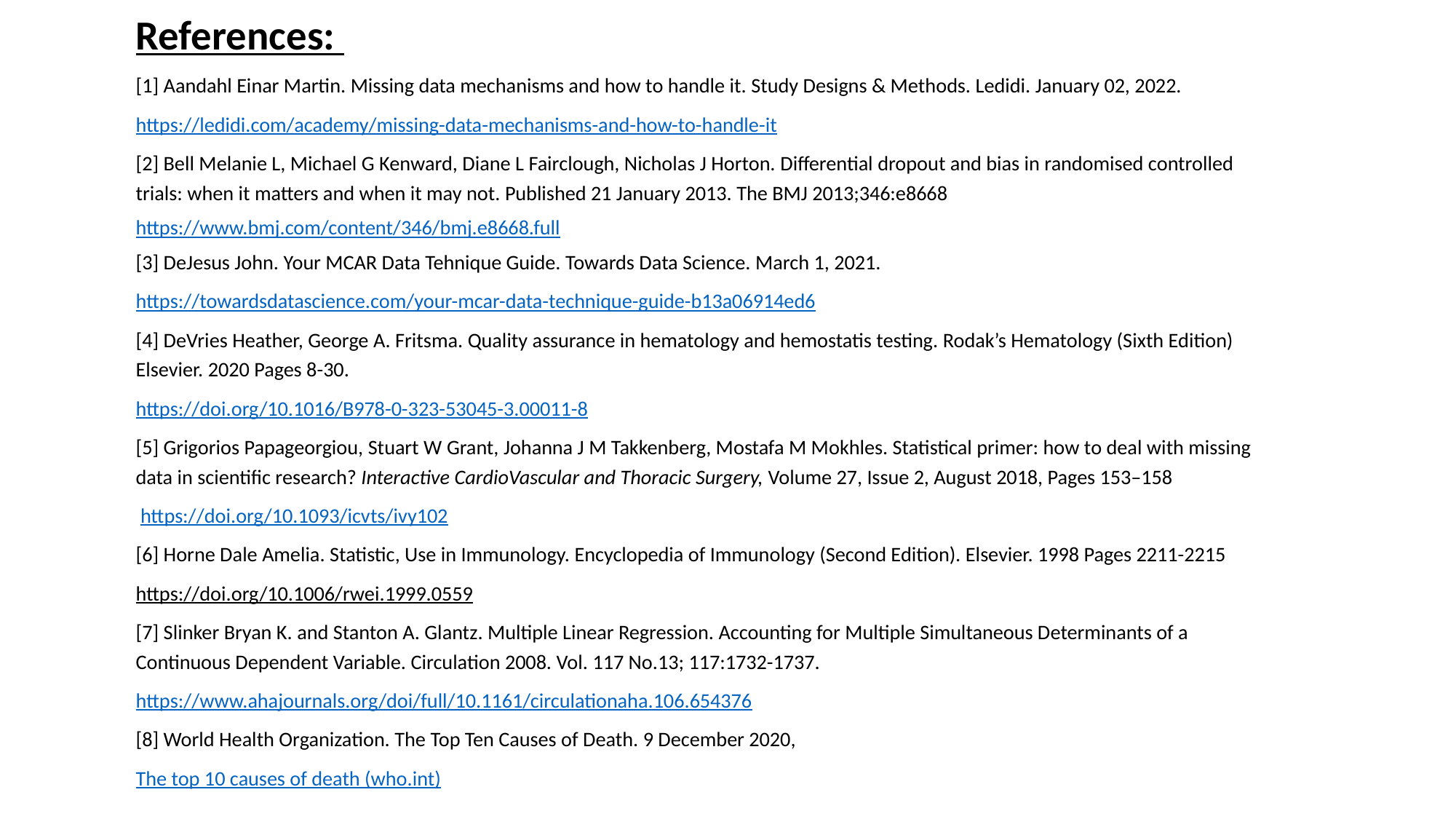

References:
[1] Aandahl Einar Martin. Missing data mechanisms and how to handle it. Study Designs & Methods. Ledidi. January 02, 2022.
https://ledidi.com/academy/missing-data-mechanisms-and-how-to-handle-it
[2] Bell Melanie L, Michael G Kenward, Diane L Fairclough, Nicholas J Horton. Differential dropout and bias in randomised controlled trials: when it matters and when it may not. Published 21 January 2013. The BMJ 2013;346:e8668
https://www.bmj.com/content/346/bmj.e8668.full
[3] DeJesus John. Your MCAR Data Tehnique Guide. Towards Data Science. March 1, 2021.
https://towardsdatascience.com/your-mcar-data-technique-guide-b13a06914ed6
[4] DeVries Heather, George A. Fritsma. Quality assurance in hematology and hemostatis testing. Rodak’s Hematology (Sixth Edition) Elsevier. 2020 Pages 8-30.
https://doi.org/10.1016/B978-0-323-53045-3.00011-8
[5] Grigorios Papageorgiou, Stuart W Grant, Johanna J M Takkenberg, Mostafa M Mokhles. Statistical primer: how to deal with missing data in scientific research? Interactive CardioVascular and Thoracic Surgery, Volume 27, Issue 2, August 2018, Pages 153–158
 https://doi.org/10.1093/icvts/ivy102
[6] Horne Dale Amelia. Statistic, Use in Immunology. Encyclopedia of Immunology (Second Edition). Elsevier. 1998 Pages 2211-2215
https://doi.org/10.1006/rwei.1999.0559
[7] Slinker Bryan K. and Stanton A. Glantz. Multiple Linear Regression. Accounting for Multiple Simultaneous Determinants of a Continuous Dependent Variable. Circulation 2008. Vol. 117 No.13; 117:1732-1737.
https://www.ahajournals.org/doi/full/10.1161/circulationaha.106.654376
[8] World Health Organization. The Top Ten Causes of Death. 9 December 2020,
The top 10 causes of death (who.int)